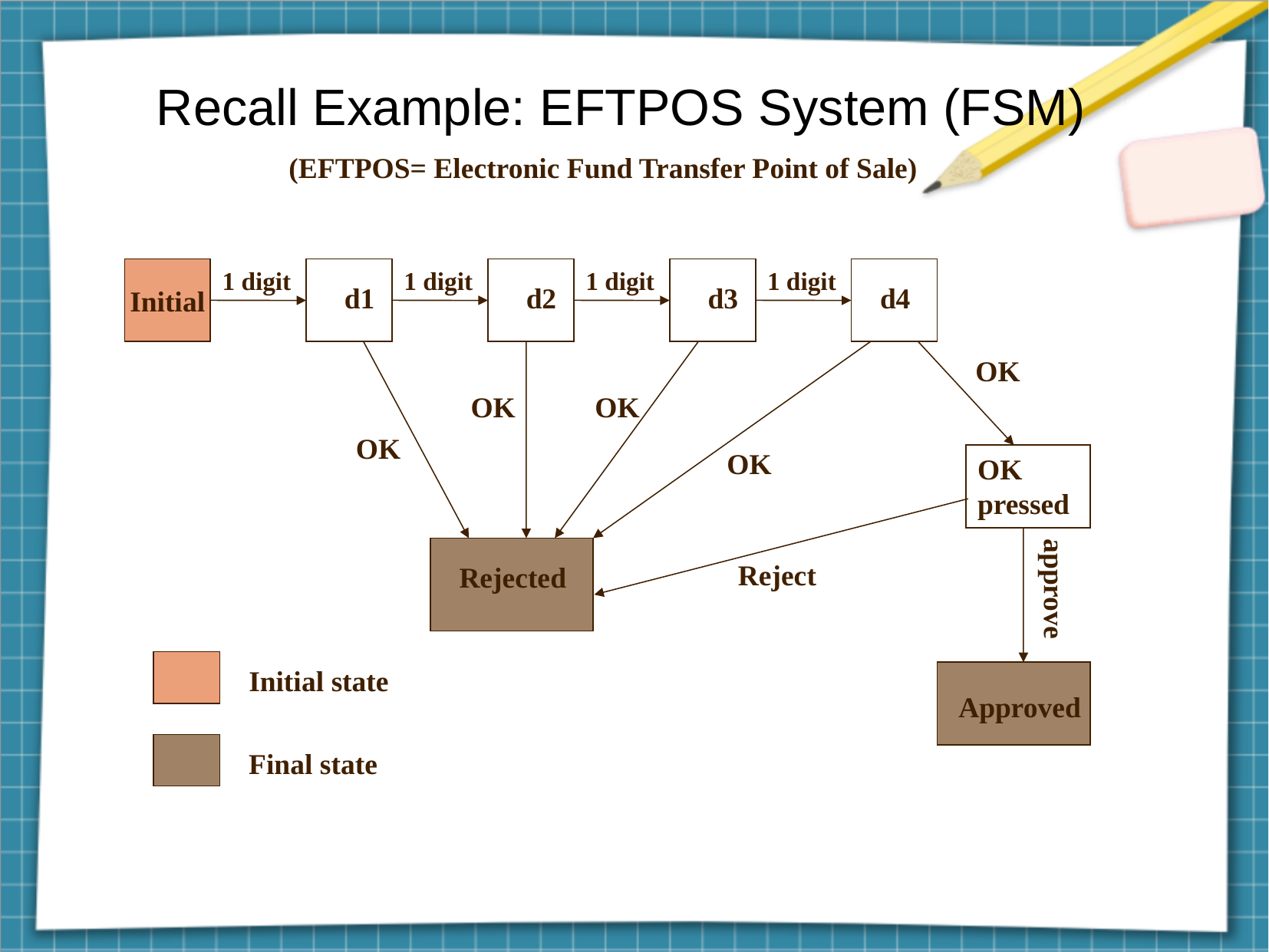

Recall Example: EFTPOS System (FSM)
(EFTPOS= Electronic Fund Transfer Point of Sale)
Initial
1 digit

1 digit

1 digit

1 digit

d1
d2
d3
d4

OK
OK
OK
OK
OK

OK
pressed

Rejected
approve

Initial state

Approved

Final state

Reject